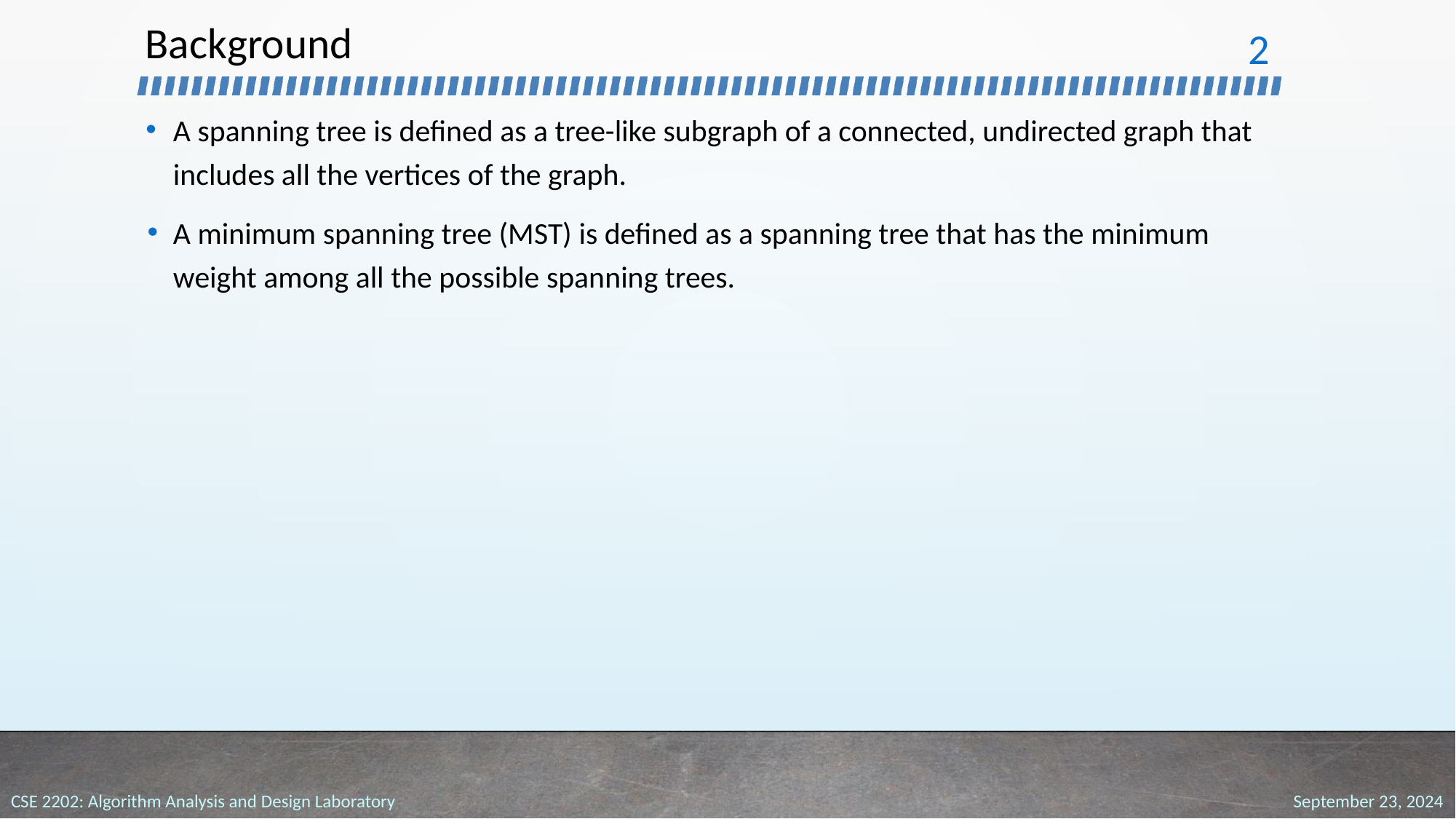

# Background
2
A spanning tree is defined as a tree-like subgraph of a connected, undirected graph that includes all the vertices of the graph.
A minimum spanning tree (MST) is defined as a spanning tree that has the minimum weight among all the possible spanning trees.

September 23, 2024
CSE 2202: Algorithm Analysis and Design Laboratory